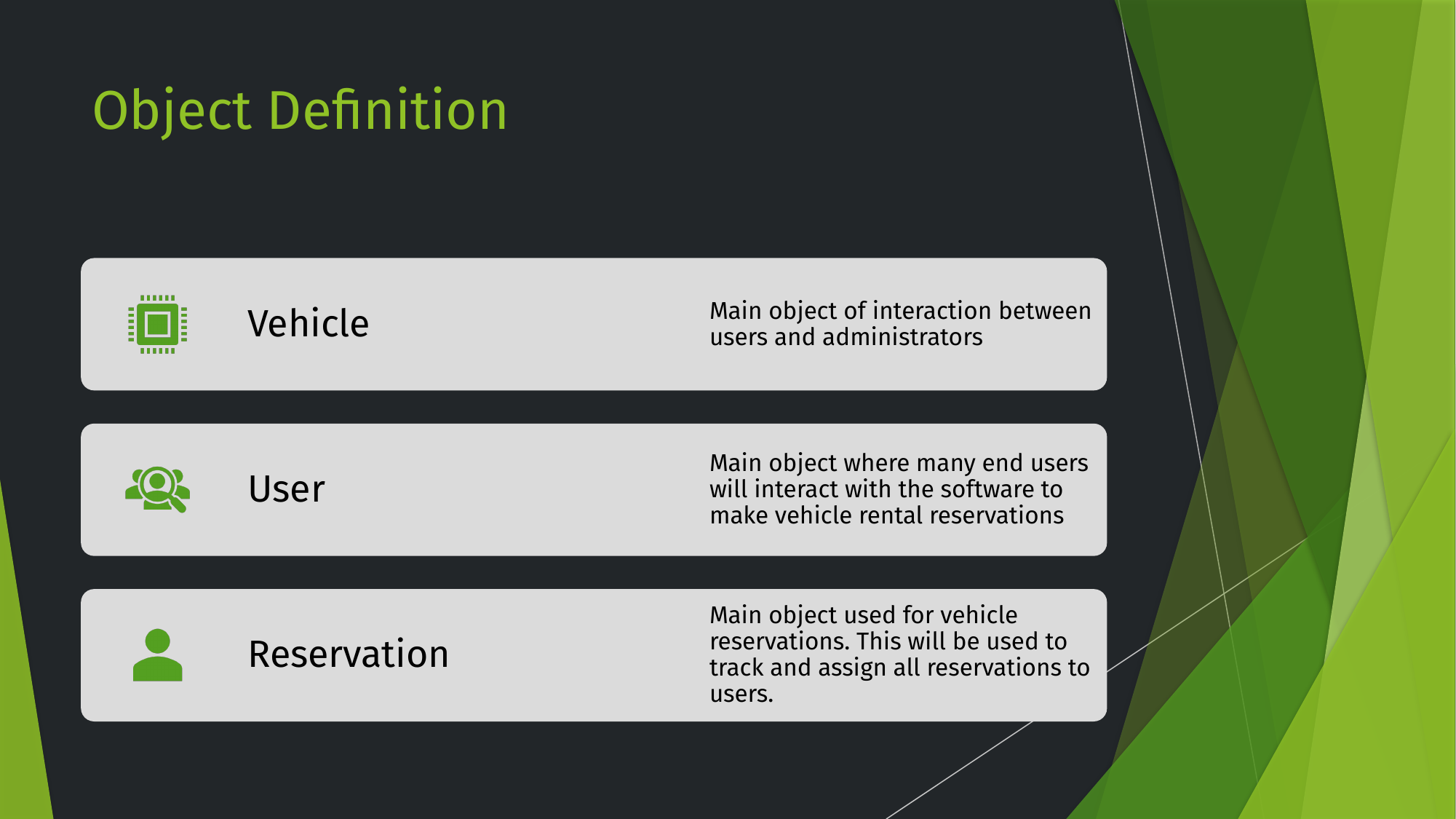

# Object Definition
Vehicle
Main object of interaction between users and administrators
User
Main object where many end users will interact with the software to make vehicle rental reservations
Reservation
Main object used for vehicle reservations. This will be used to track and assign all reservations to users.